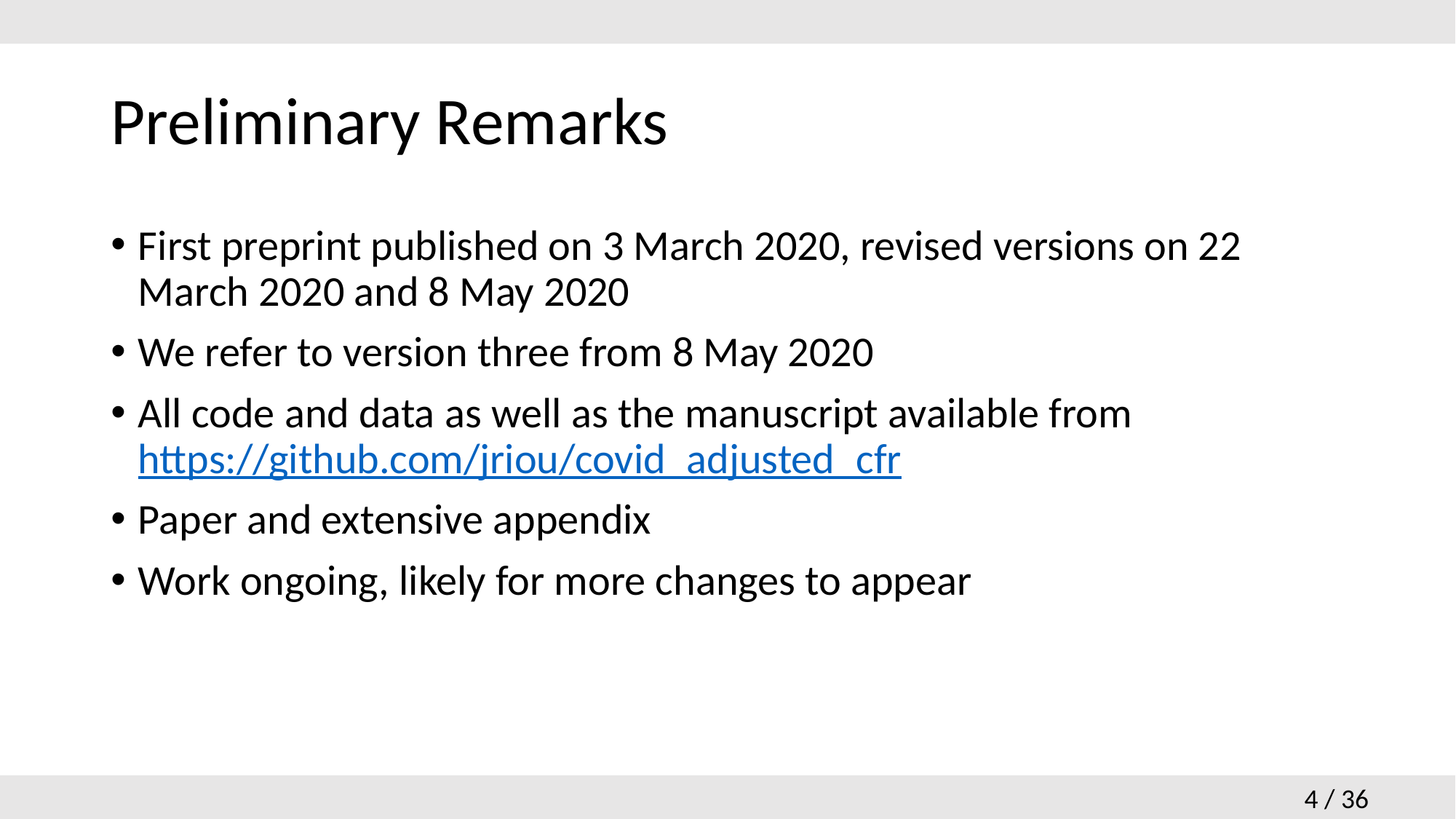

# Preliminary Remarks
First preprint published on 3 March 2020, revised versions on 22 March 2020 and 8 May 2020
We refer to version three from 8 May 2020
All code and data as well as the manuscript available from https://github.com/jriou/covid_adjusted_cfr
Paper and extensive appendix
Work ongoing, likely for more changes to appear